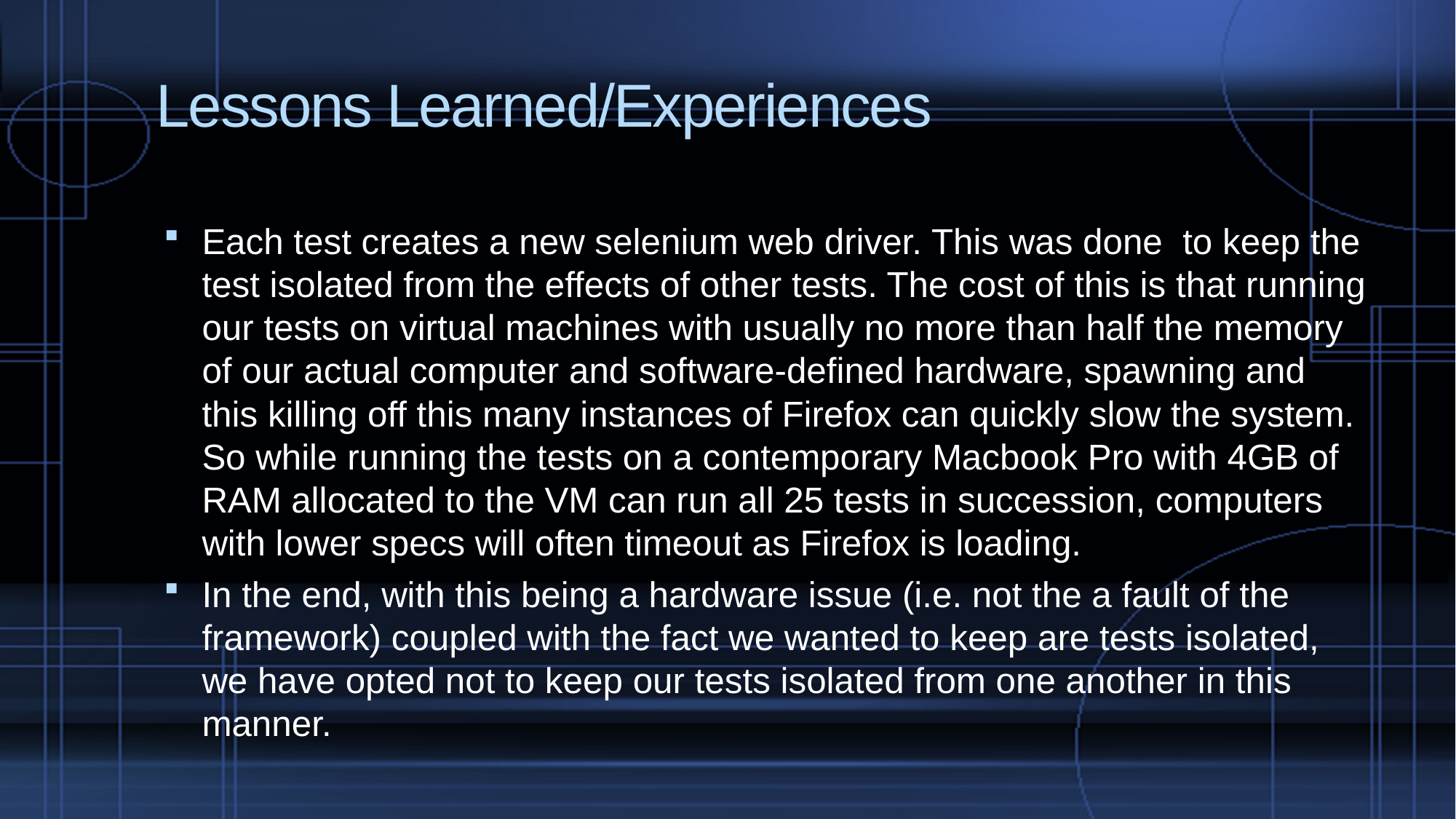

# Lessons Learned/Experiences
Each test creates a new selenium web driver. This was done  to keep the test isolated from the effects of other tests. The cost of this is that running our tests on virtual machines with usually no more than half the memory of our actual computer and software-defined hardware, spawning and this killing off this many instances of Firefox can quickly slow the system. So while running the tests on a contemporary Macbook Pro with 4GB of RAM allocated to the VM can run all 25 tests in succession, computers with lower specs will often timeout as Firefox is loading.
In the end, with this being a hardware issue (i.e. not the a fault of the framework) coupled with the fact we wanted to keep are tests isolated, we have opted not to keep our tests isolated from one another in this manner.